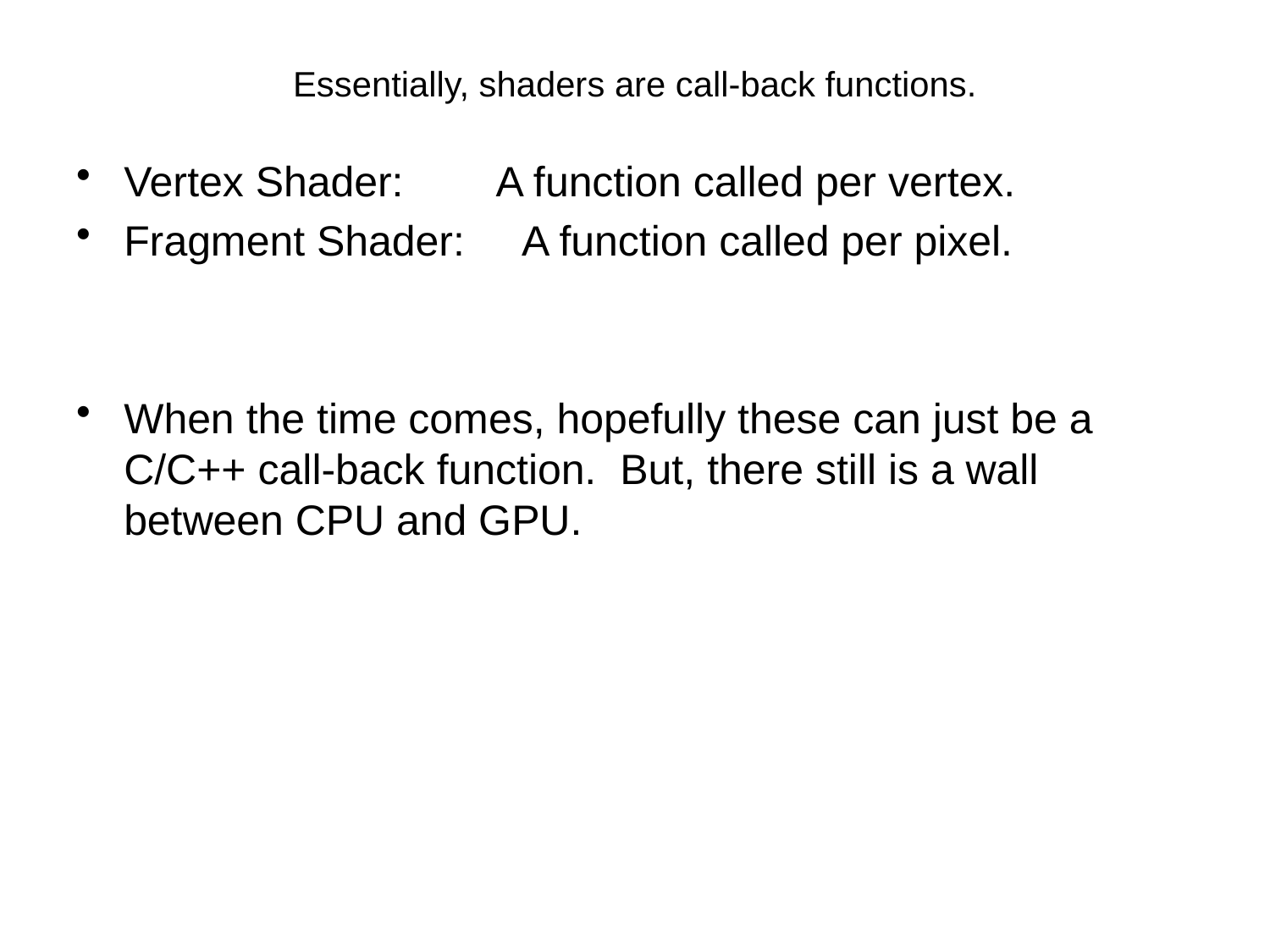

# Essentially, shaders are call-back functions.
Vertex Shader:        A function called per vertex.
Fragment Shader:     A function called per pixel.

When the time comes, hopefully these can just be a C/C++ call-back function.  But, there still is a wall between CPU and GPU.